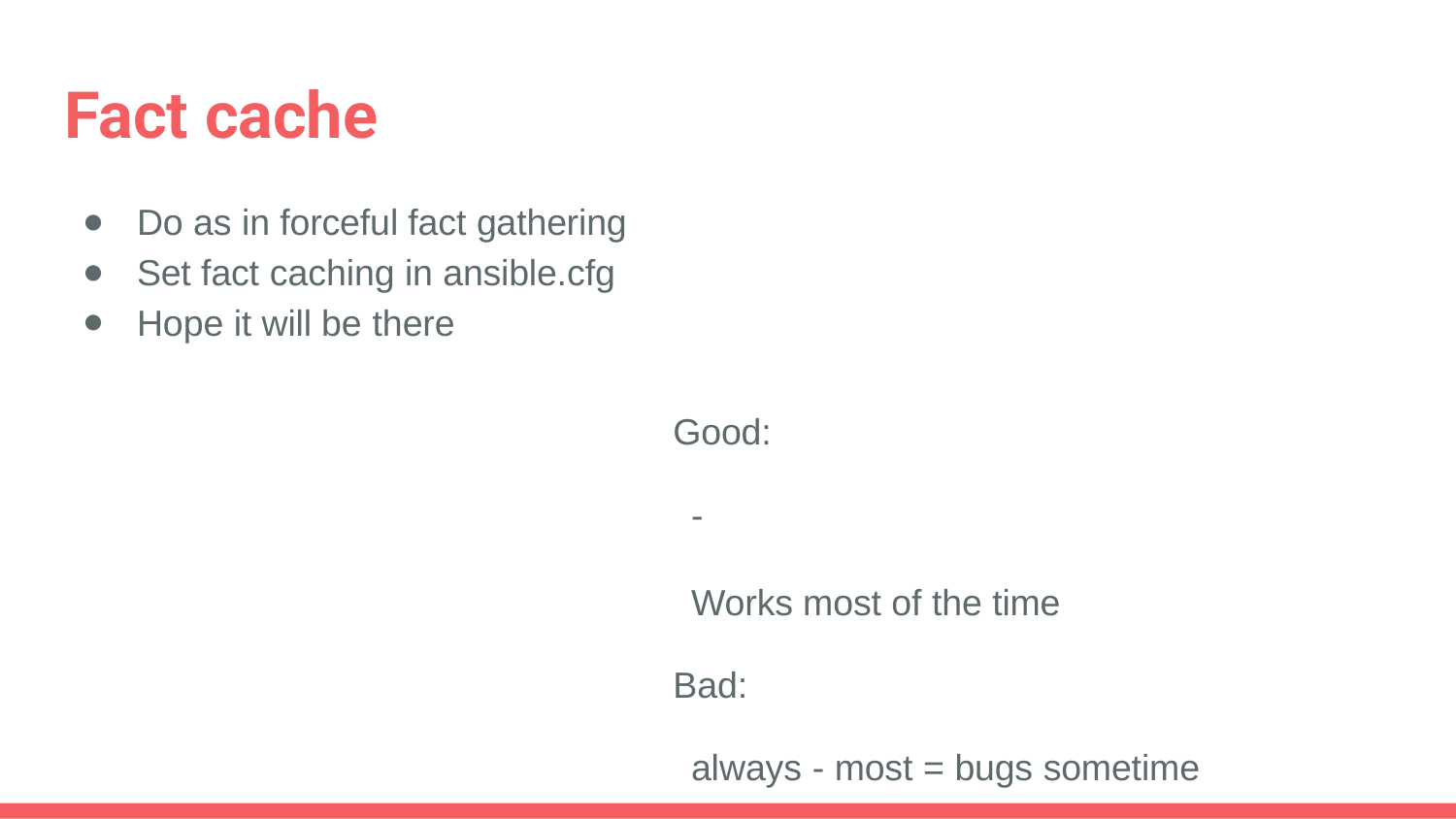

# Fact cache
Do as in forceful fact gathering
Set fact caching in ansible.cfg
Hope it will be there

Good:

-	Works most of the time

Bad:

always - most = bugs sometime